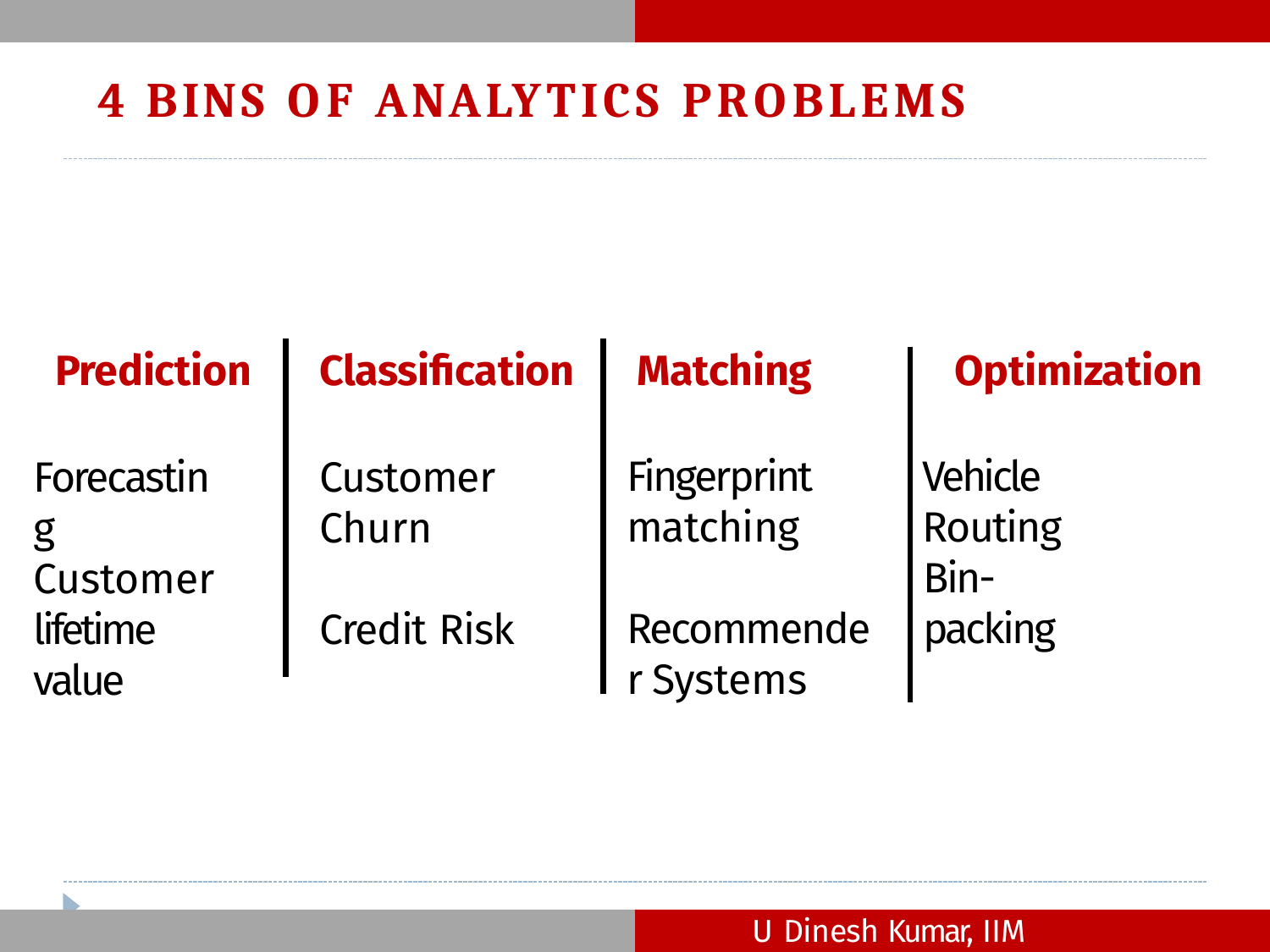

# 4 BINS OF ANALYTICS PROBLEMS

Prediction
Classification
Matching
Optimization

Fingerprint matching
Vehicle Routing
Forecasting
Customer Churn
Bin-packing
Customer lifetime value
Recommender Systems
Credit Risk

U Dinesh Kumar, IIM Bangalore